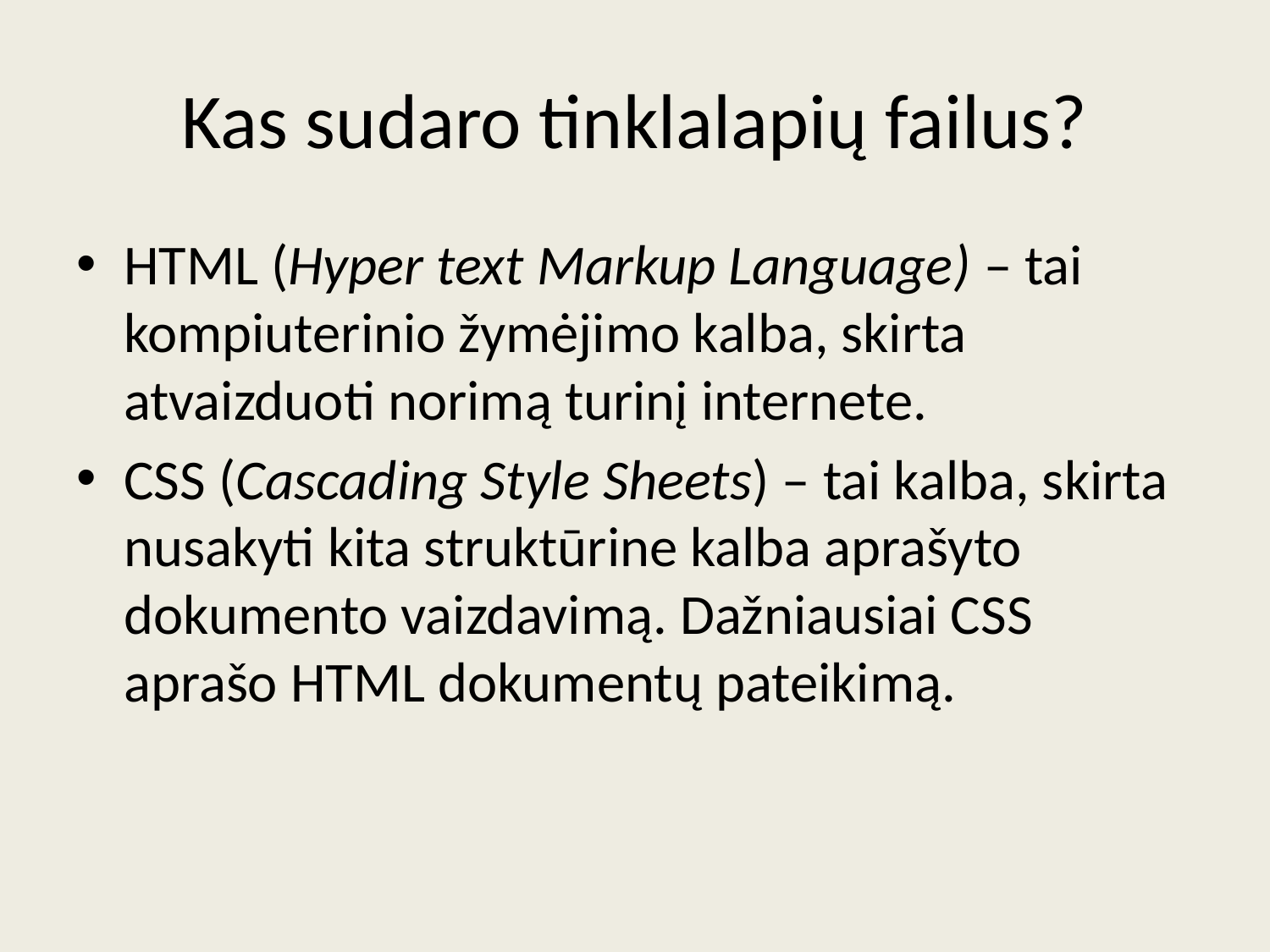

# Kas sudaro tinklalapių failus?
HTML (Hyper text Markup Language) – tai kompiuterinio žymėjimo kalba, skirta atvaizduoti norimą turinį internete.
CSS (Cascading Style Sheets) – tai kalba, skirta nusakyti kita struktūrine kalba aprašyto dokumento vaizdavimą. Dažniausiai CSS aprašo HTML dokumentų pateikimą.